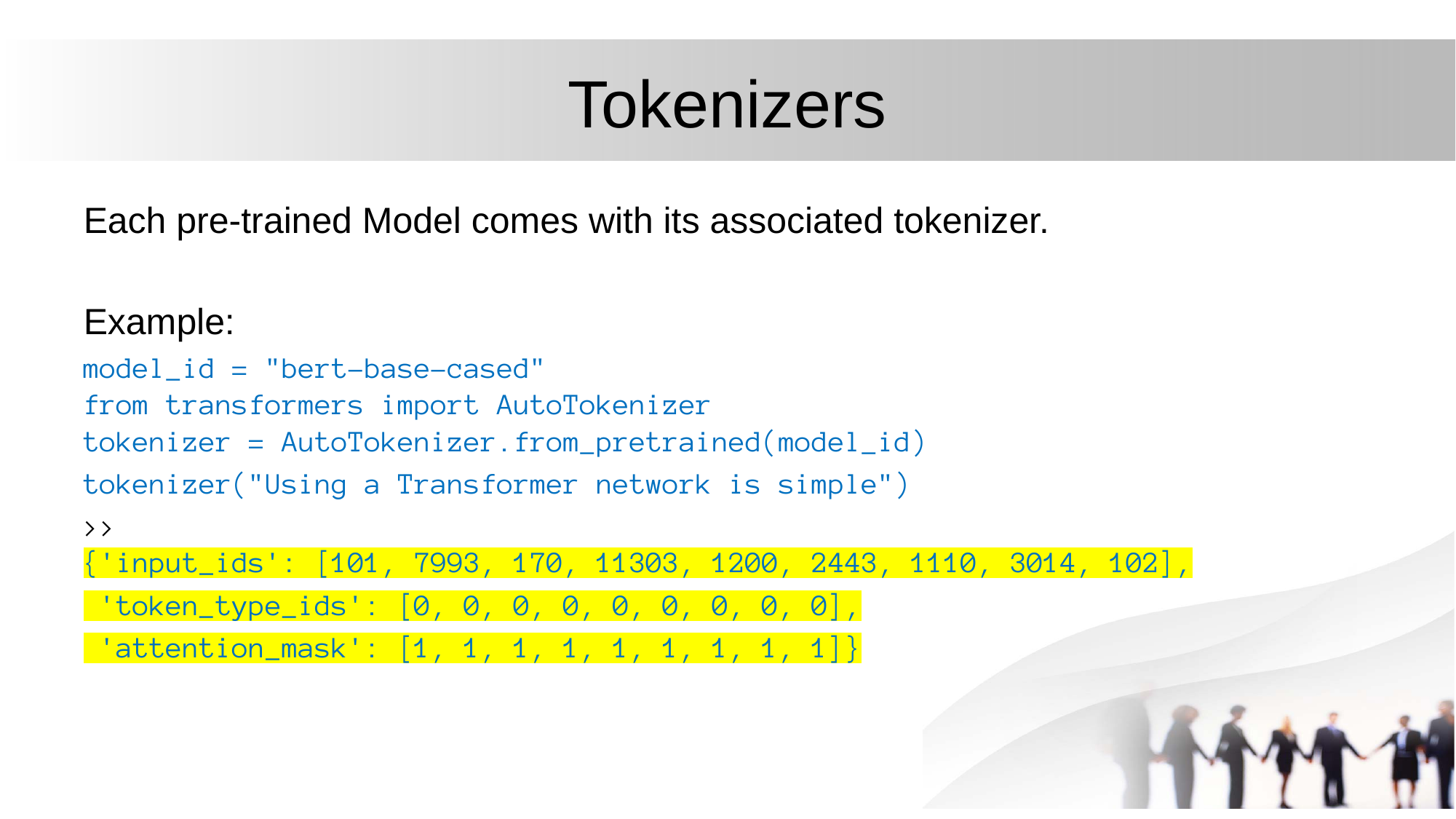

# Tokenizers
Each pre-trained Model comes with its associated tokenizer.

Example:
model_id = "bert-base-cased"
from transformers import AutoTokenizer
tokenizer = AutoTokenizer.from_pretrained(model_id)
tokenizer("Using a Transformer network is simple")
>>
{'input_ids': [101, 7993, 170, 11303, 1200, 2443, 1110, 3014, 102],
 'token_type_ids': [0, 0, 0, 0, 0, 0, 0, 0, 0],
 'attention_mask': [1, 1, 1, 1, 1, 1, 1, 1, 1]}